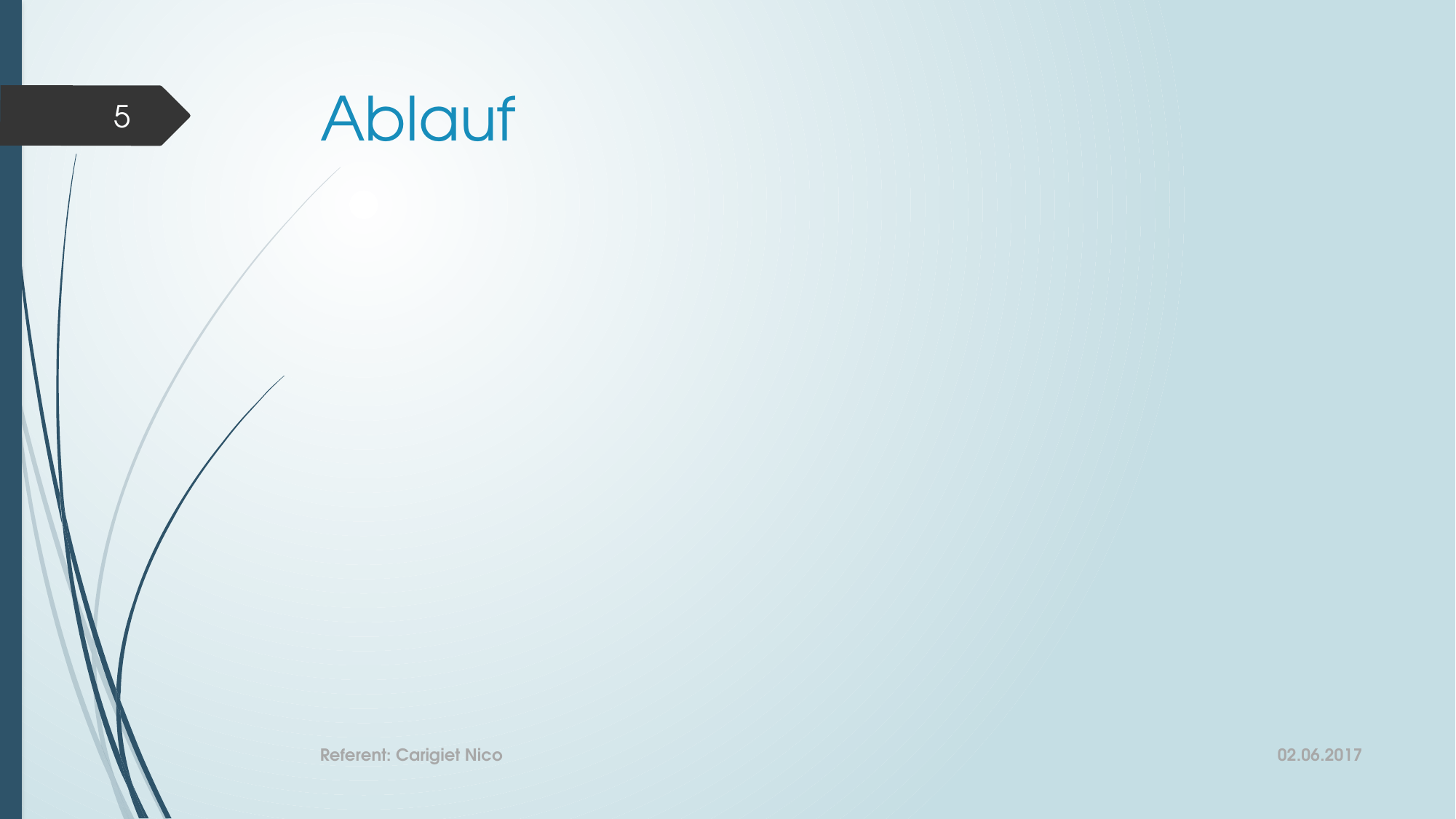

# Ablauf
5

02.06.2017
Referent: Carigiet Nico